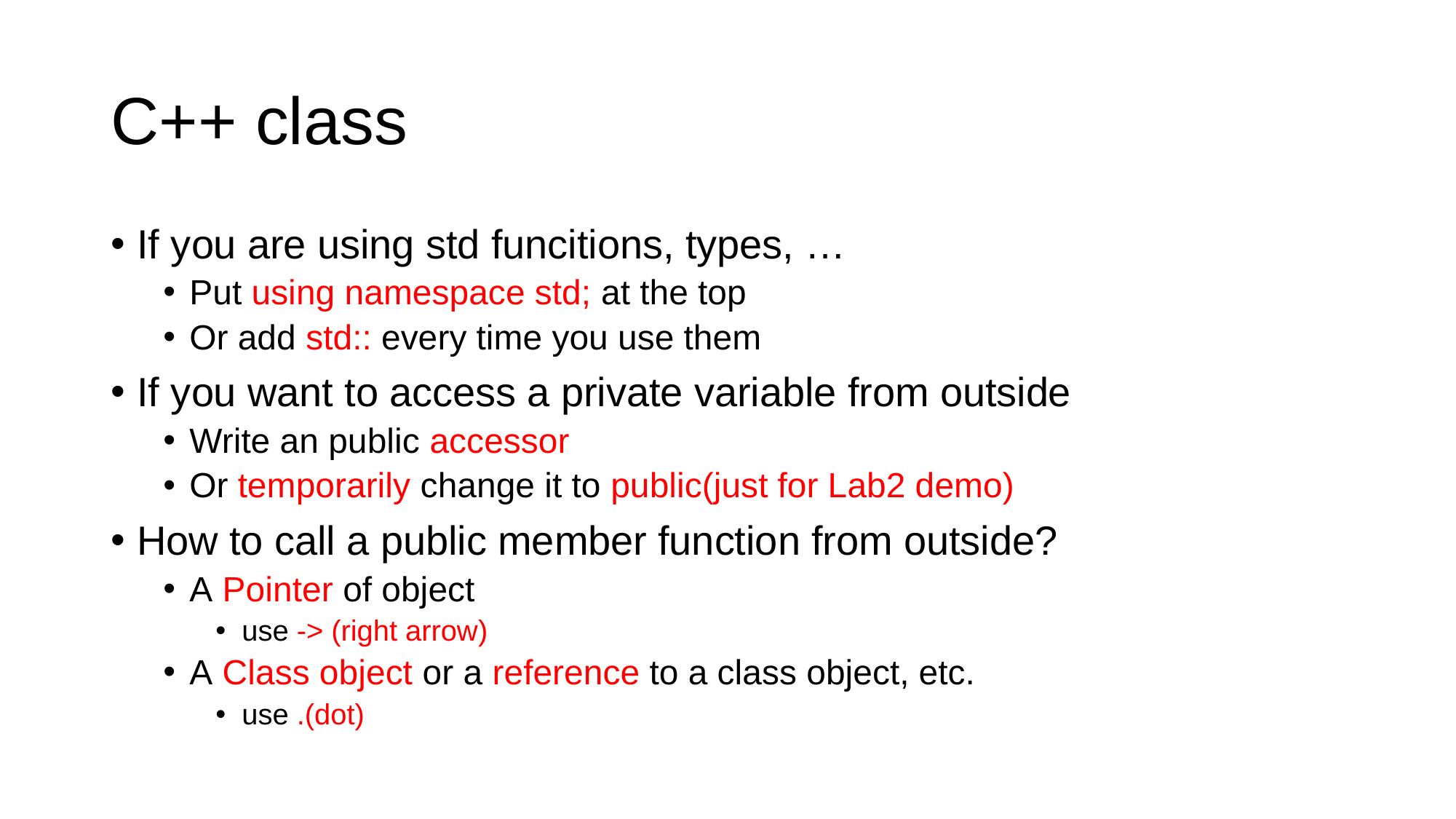

# C++ class
If you are using std funcitions, types, …
Put using namespace std; at the top
Or add std:: every time you use them
If you want to access a private variable from outside
Write an public accessor
Or temporarily change it to public(just for Lab2 demo)
How to call a public member function from outside?
A Pointer of object
use -> (right arrow)
A Class object or a reference to a class object, etc.
use .(dot)